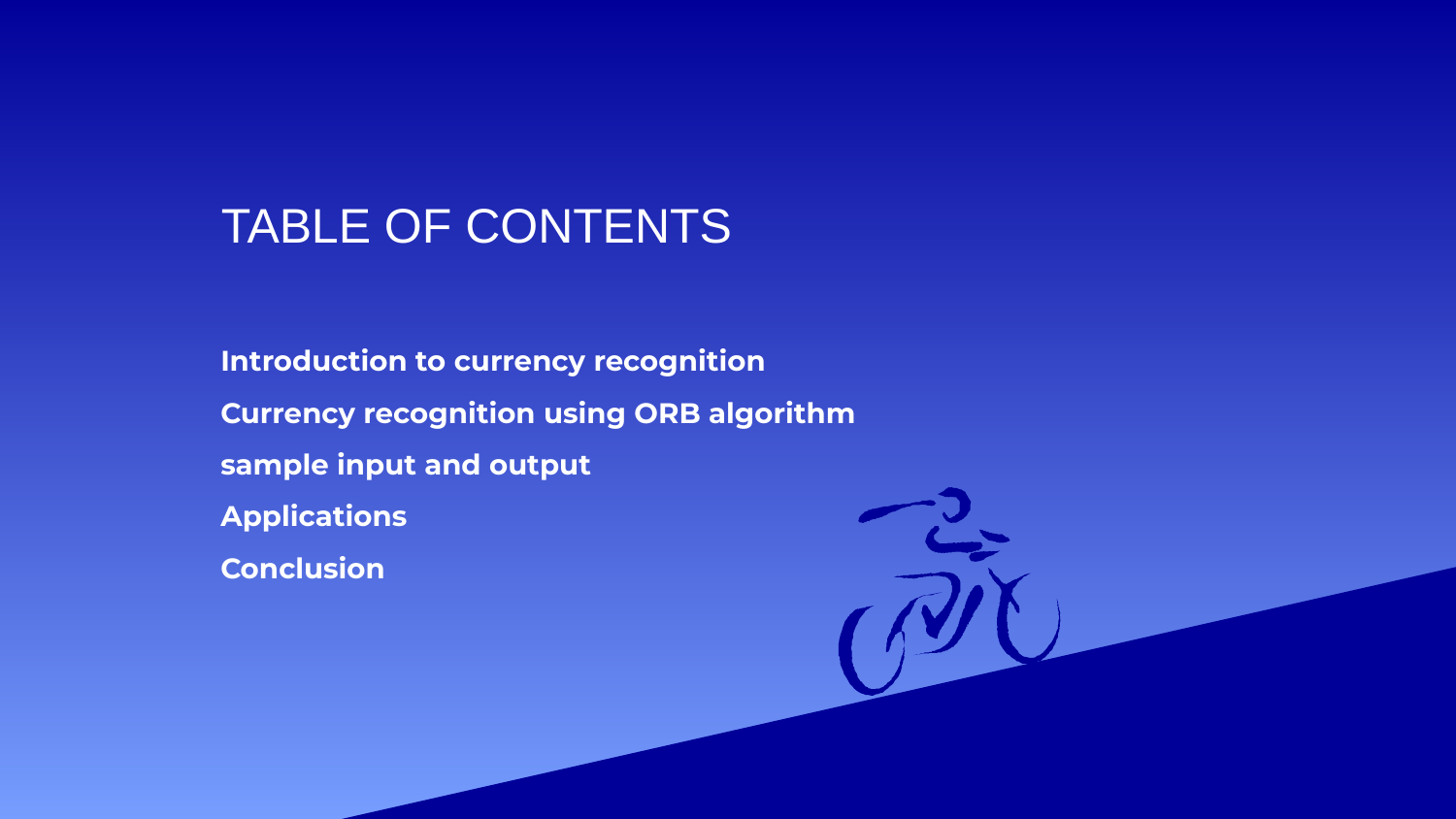

# TABLE OF CONTENTS
Introduction to currency recognition

Currency recognition using ORB algorithm
sample input and output
Applications
Conclusion